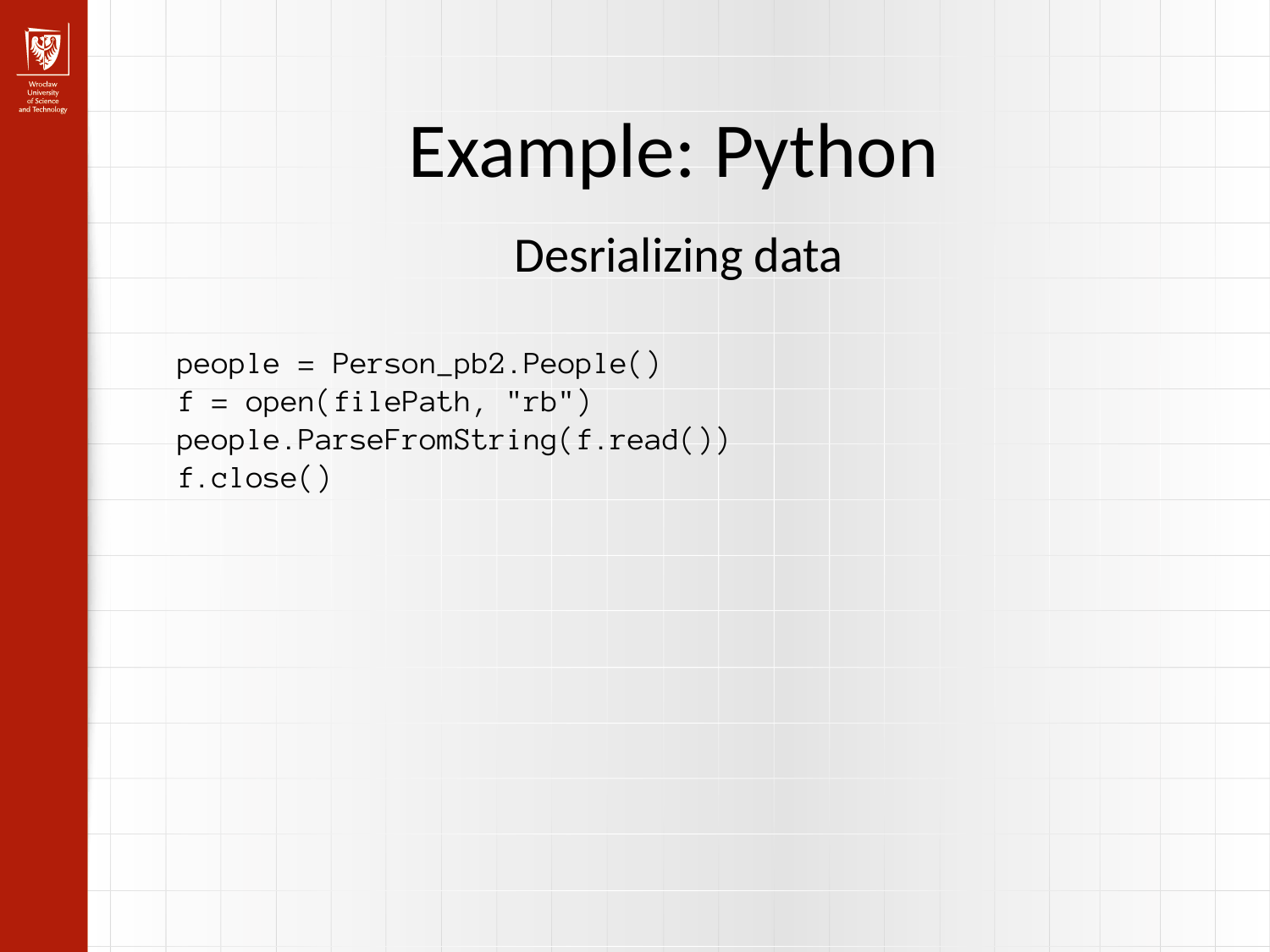

Example: Python
Desrializing data
people = Person_pb2.People()
f = open(filePath, "rb")
people.ParseFromString(f.read())
f.close()